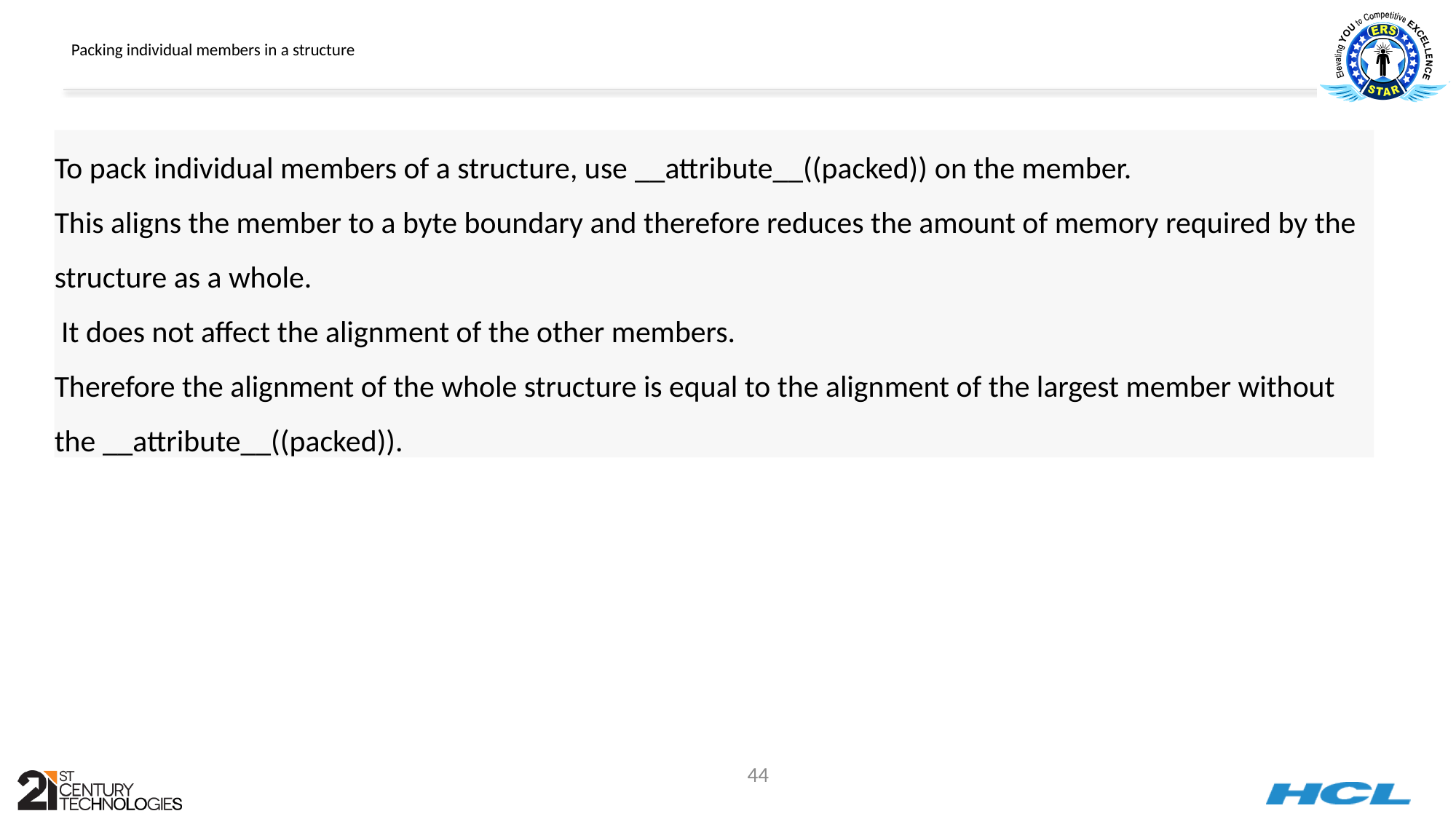

# Packing individual members in a structure
To pack individual members of a structure, use __attribute__((packed)) on the member.
This aligns the member to a byte boundary and therefore reduces the amount of memory required by the structure as a whole.
 It does not affect the alignment of the other members.
Therefore the alignment of the whole structure is equal to the alignment of the largest member without the __attribute__((packed)).
44